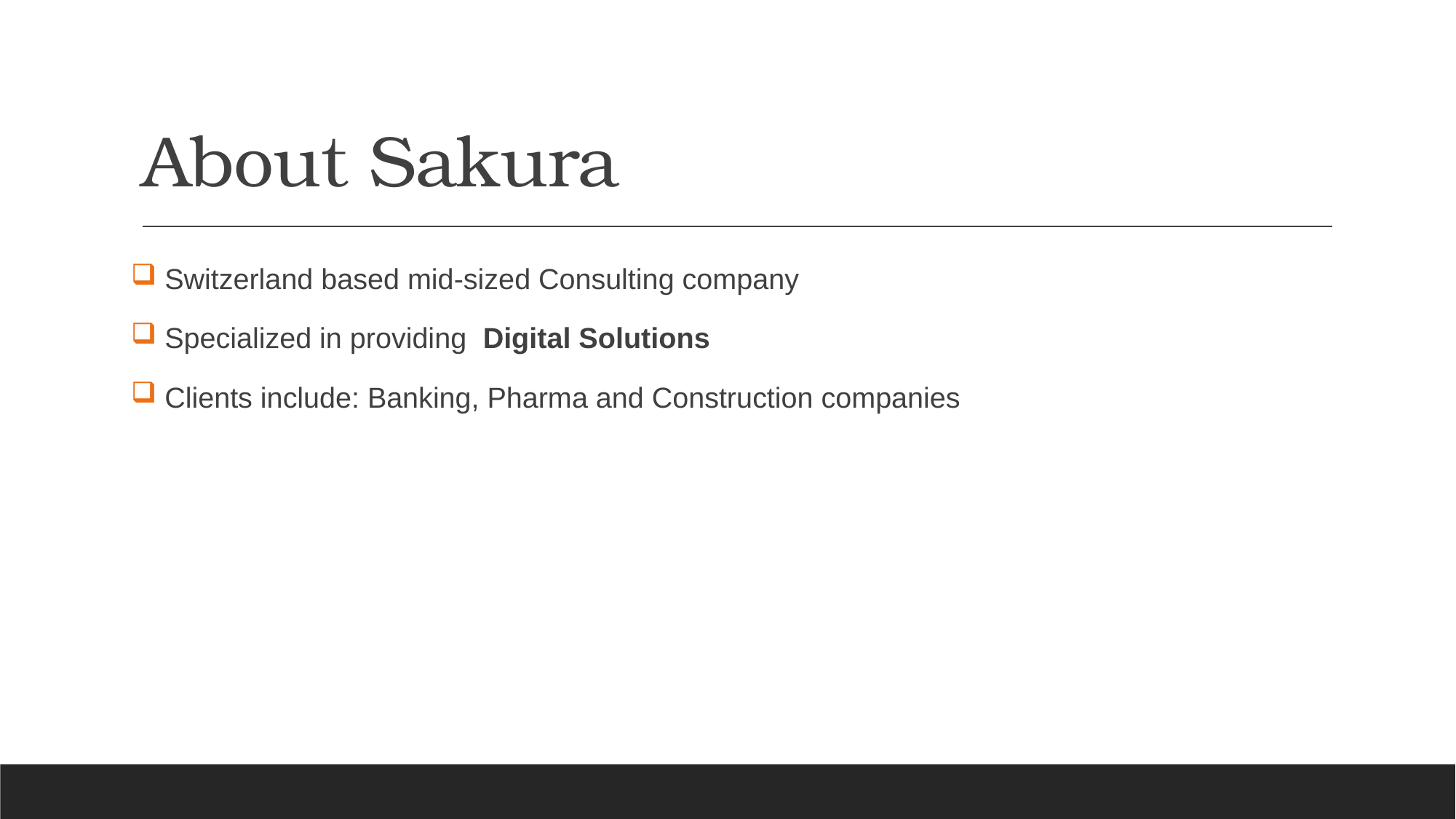

# About Sakura
 Switzerland based mid-sized Consulting company
 Specialized in providing  Digital Solutions
 Clients include: Banking, Pharma and Construction companies